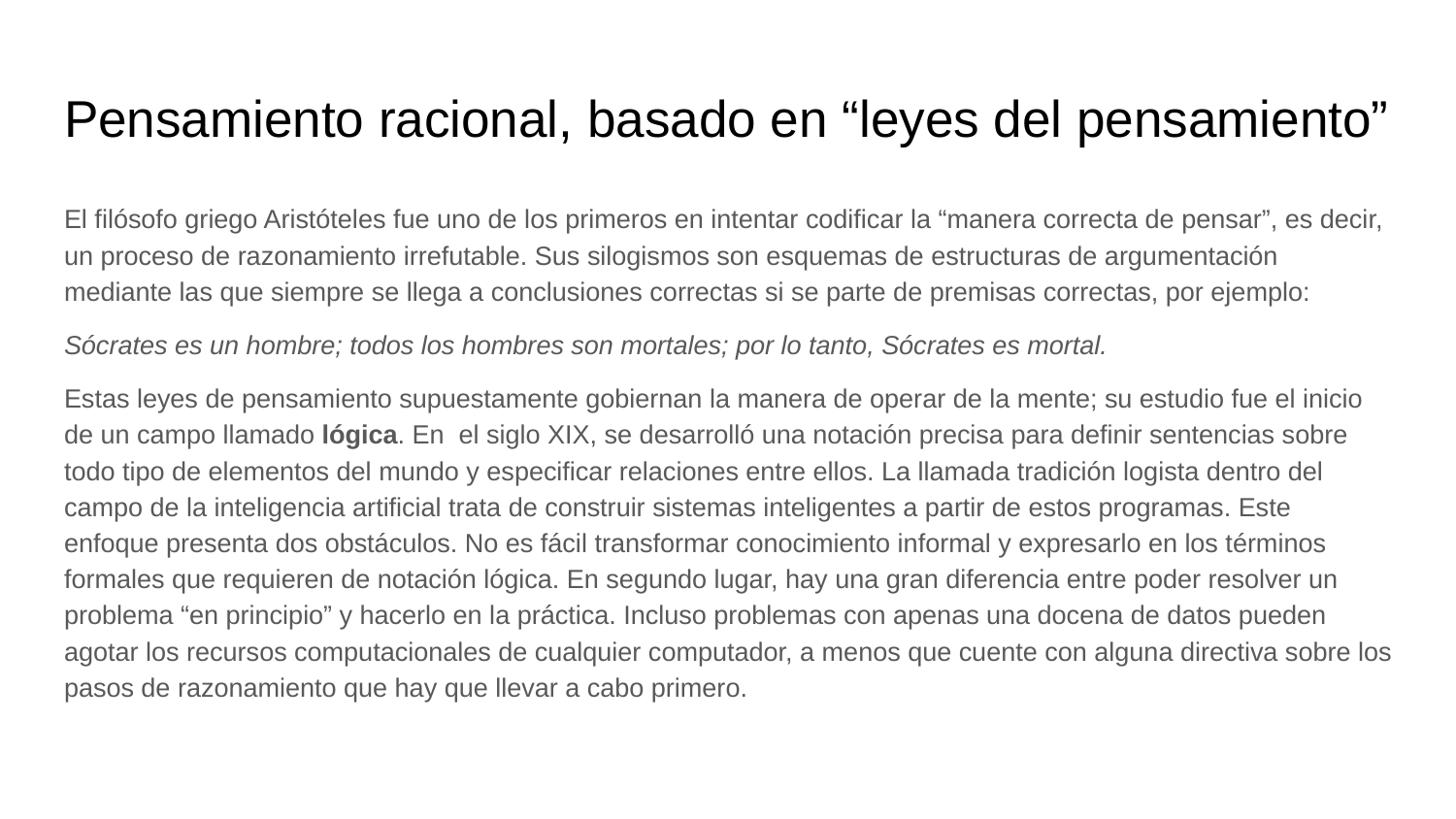

# Pensamiento racional, basado en “leyes del pensamiento”
El filósofo griego Aristóteles fue uno de los primeros en intentar codificar la “manera correcta de pensar”, es decir, un proceso de razonamiento irrefutable. Sus silogismos son esquemas de estructuras de argumentación mediante las que siempre se llega a conclusiones correctas si se parte de premisas correctas, por ejemplo:
Sócrates es un hombre; todos los hombres son mortales; por lo tanto, Sócrates es mortal.
Estas leyes de pensamiento supuestamente gobiernan la manera de operar de la mente; su estudio fue el inicio de un campo llamado lógica. En  el siglo XIX, se desarrolló una notación precisa para definir sentencias sobre todo tipo de elementos del mundo y especificar relaciones entre ellos. La llamada tradición logista dentro del campo de la inteligencia artificial trata de construir sistemas inteligentes a partir de estos programas. Este enfoque presenta dos obstáculos. No es fácil transformar conocimiento informal y expresarlo en los términos formales que requieren de notación lógica. En segundo lugar, hay una gran diferencia entre poder resolver un problema “en principio” y hacerlo en la práctica. Incluso problemas con apenas una docena de datos pueden agotar los recursos computacionales de cualquier computador, a menos que cuente con alguna directiva sobre los pasos de razonamiento que hay que llevar a cabo primero.